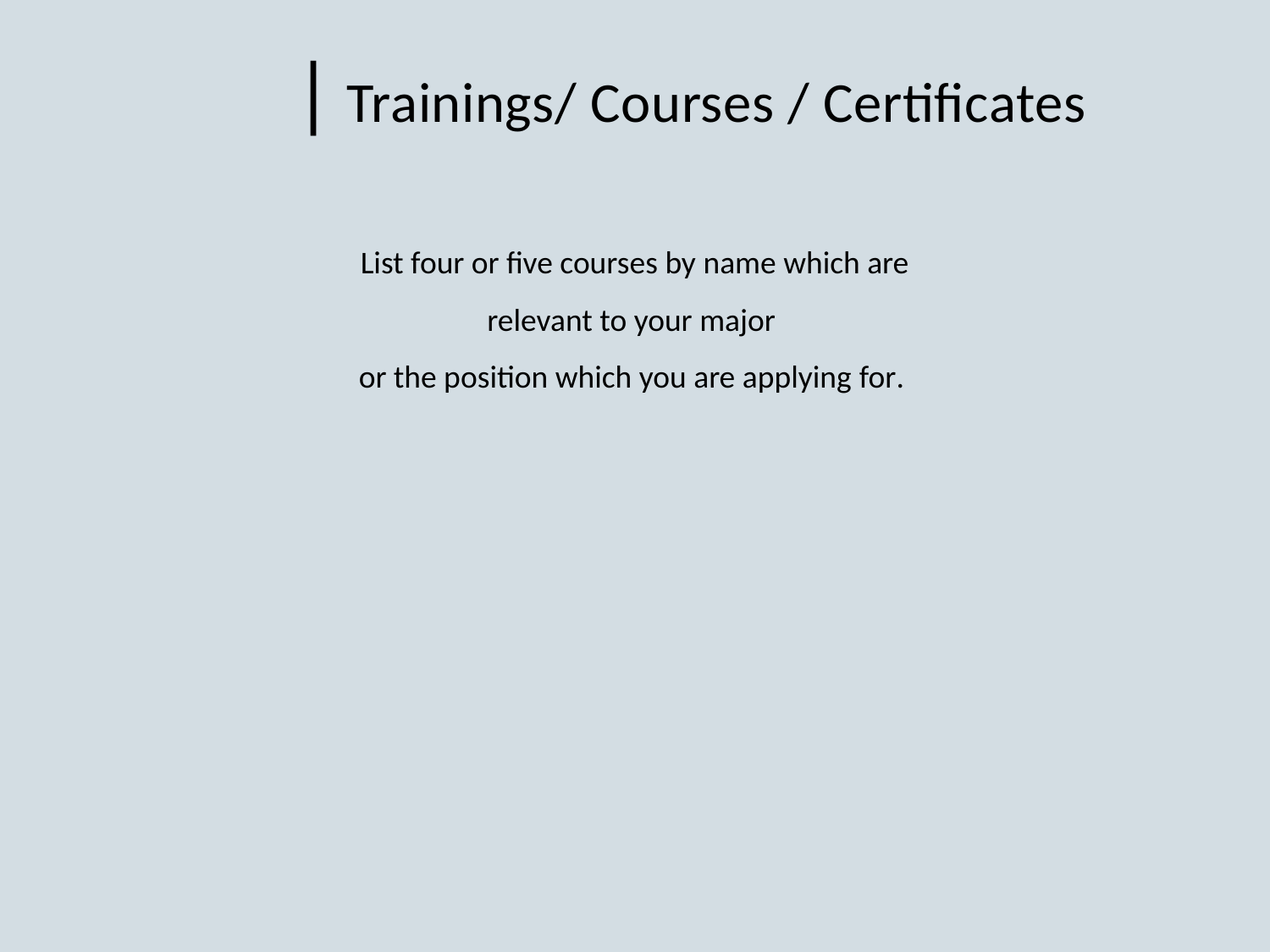

| Trainings/ Courses / Certificates
List four or five courses by name which are relevant to your major
or the position which you are applying for.